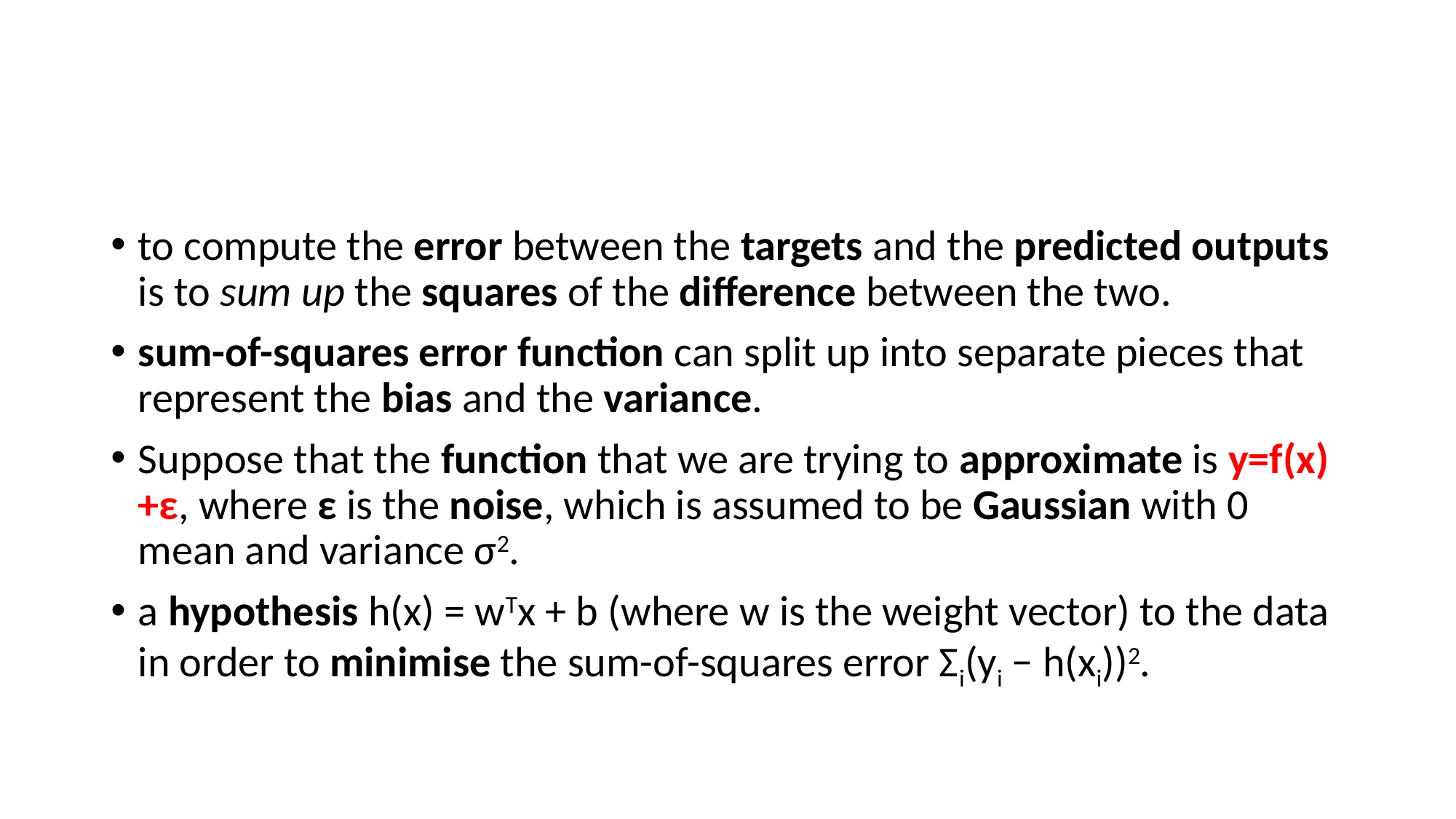

#
to compute the error between the targets and the predicted outputs is to sum up the squares of the difference between the two.
sum-of-squares error function can split up into separate pieces that represent the bias and the variance.
Suppose that the function that we are trying to approximate is y=f(x)+ε, where ε is the noise, which is assumed to be Gaussian with 0 mean and variance σ2.
a hypothesis h(x) = wTx + b (where w is the weight vector) to the data in order to minimise the sum-of-squares error Σi(yi − h(xi))2.